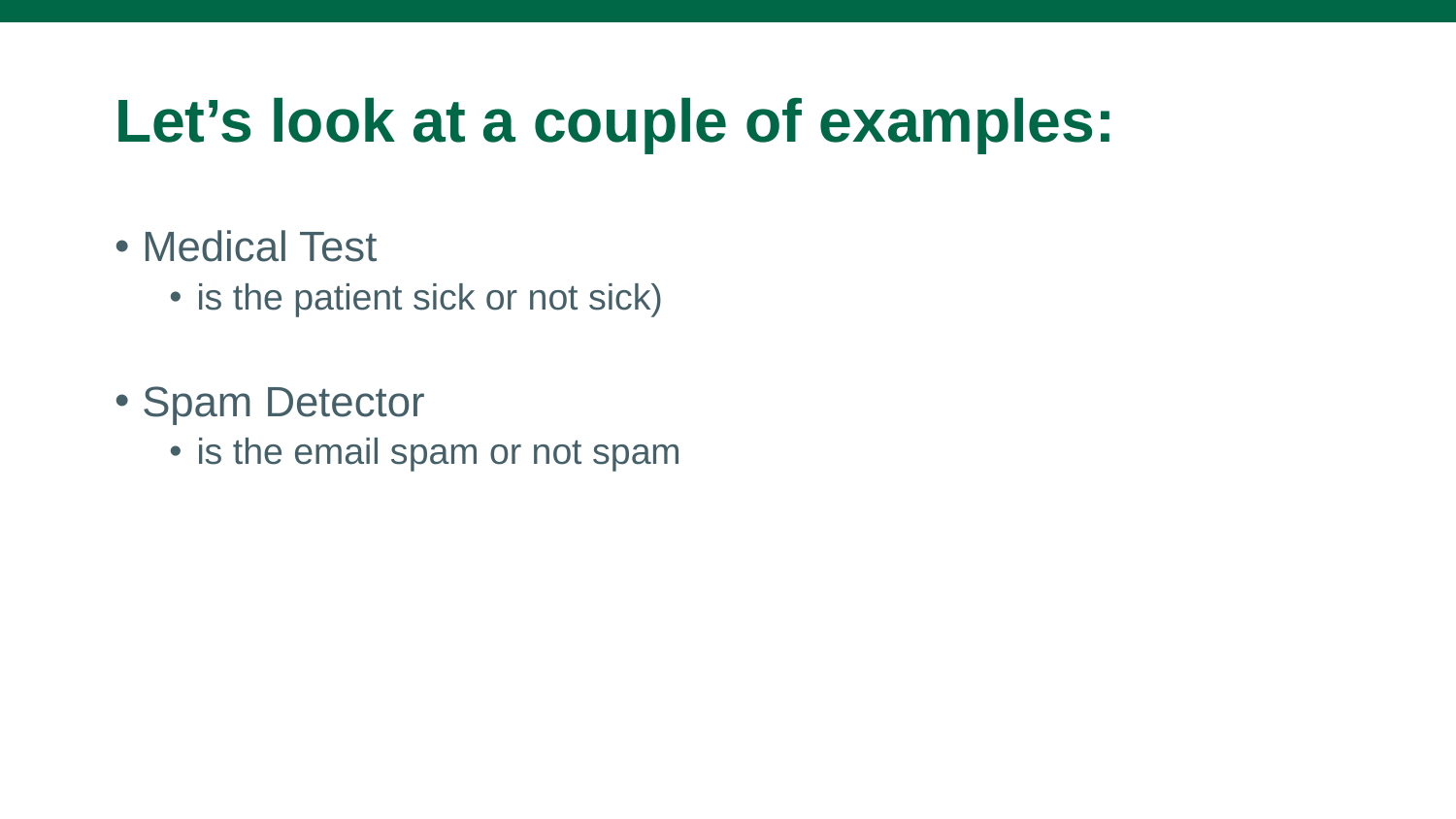

# Let’s look at a couple of examples:
Medical Test
is the patient sick or not sick)

Spam Detector
is the email spam or not spam